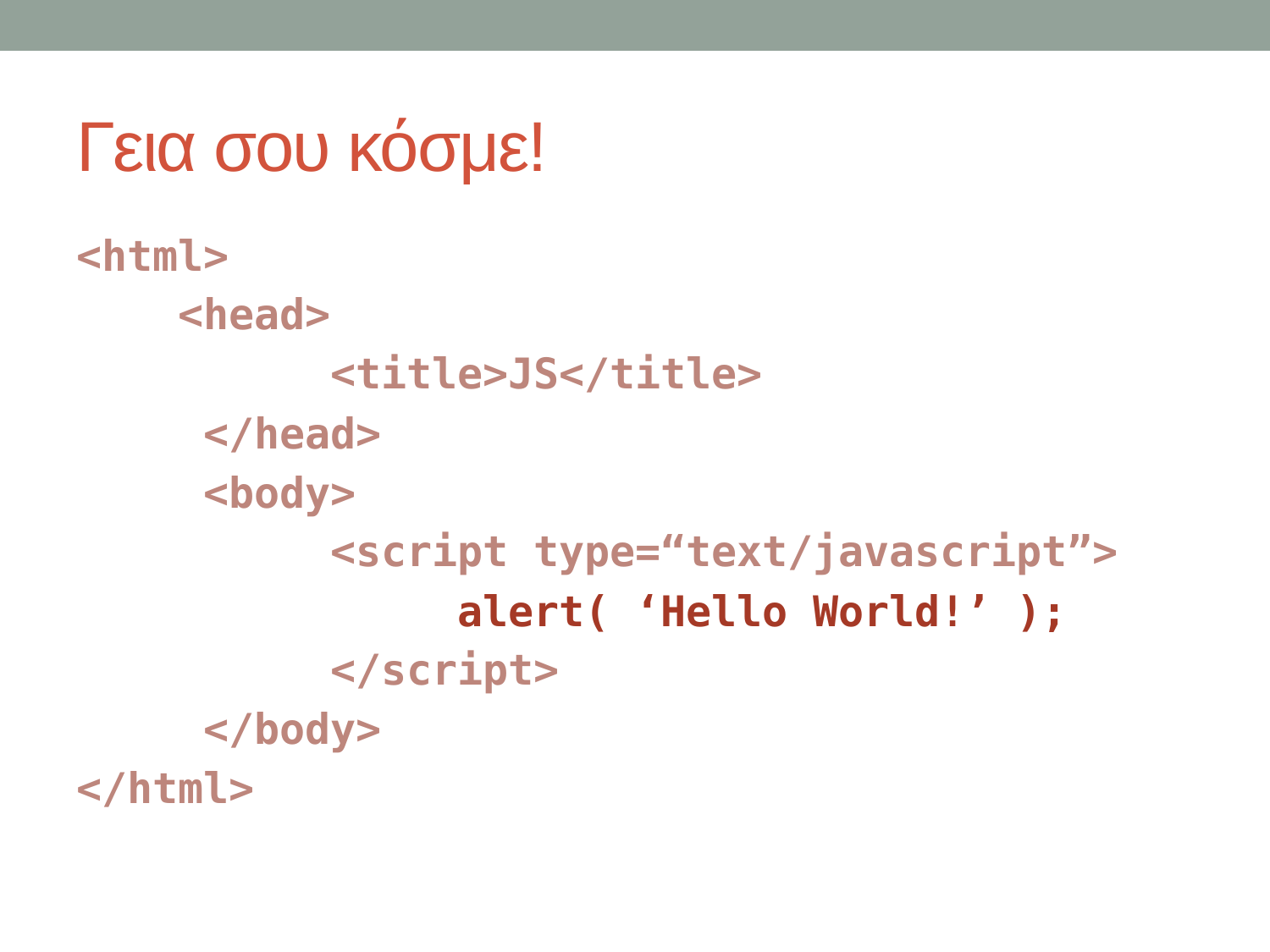

# Γεια σου κόσμε!
<html>
    <head>
		<title>JS</title>
	</head>
   	<body>
		<script type=“text/javascript”>
			alert( ‘Hello World!’ );
		</script>
	</body>
</html>